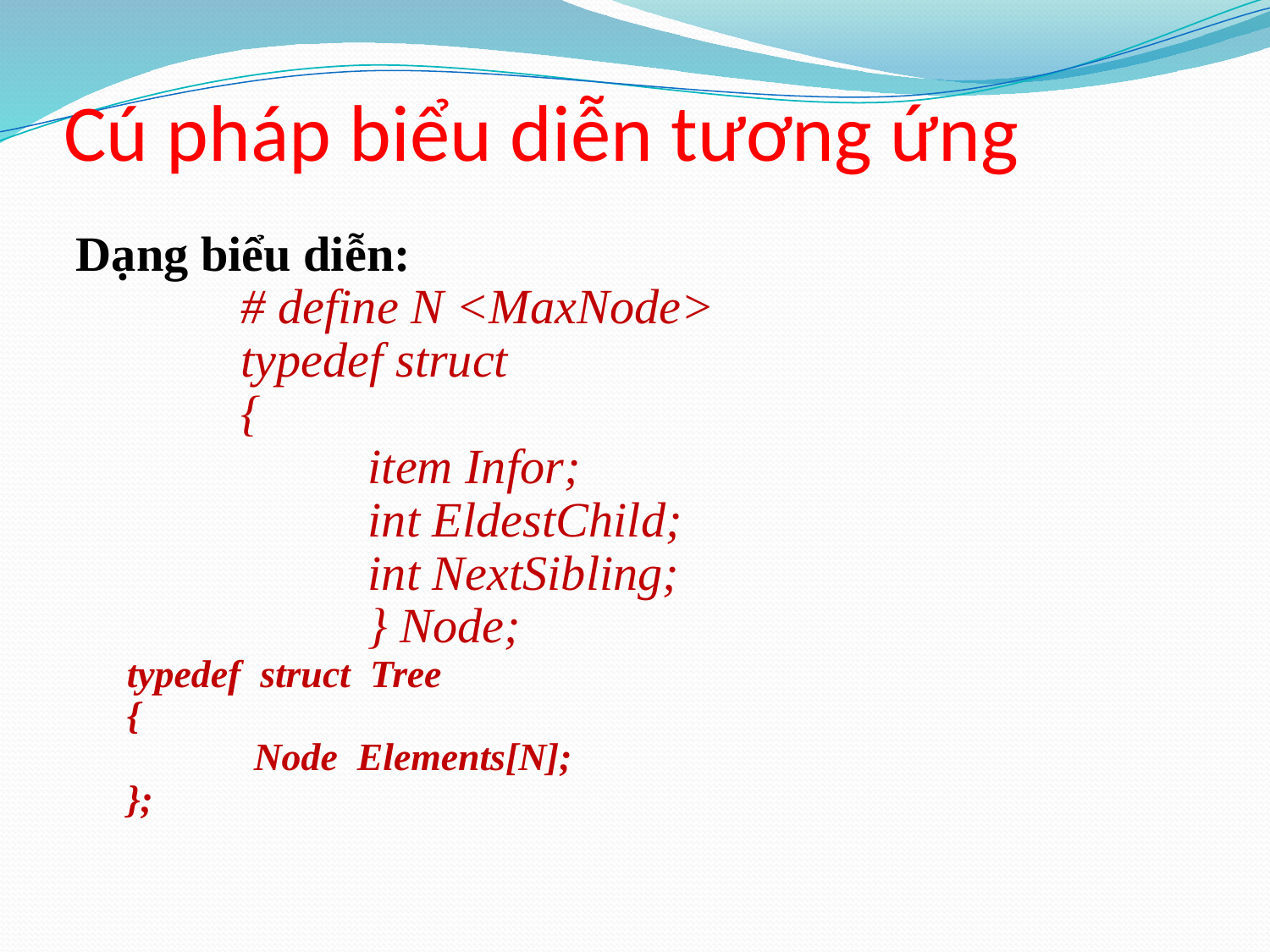

# Cú pháp biểu diễn tương ứng
Dạng biểu diễn:
# define N <MaxNode>
typedef struct
{
	item Infor;
	int EldestChild;
	int NextSibling;
	} Node;
typedef  struct  Tree
{
	Node  Elements[N];
};